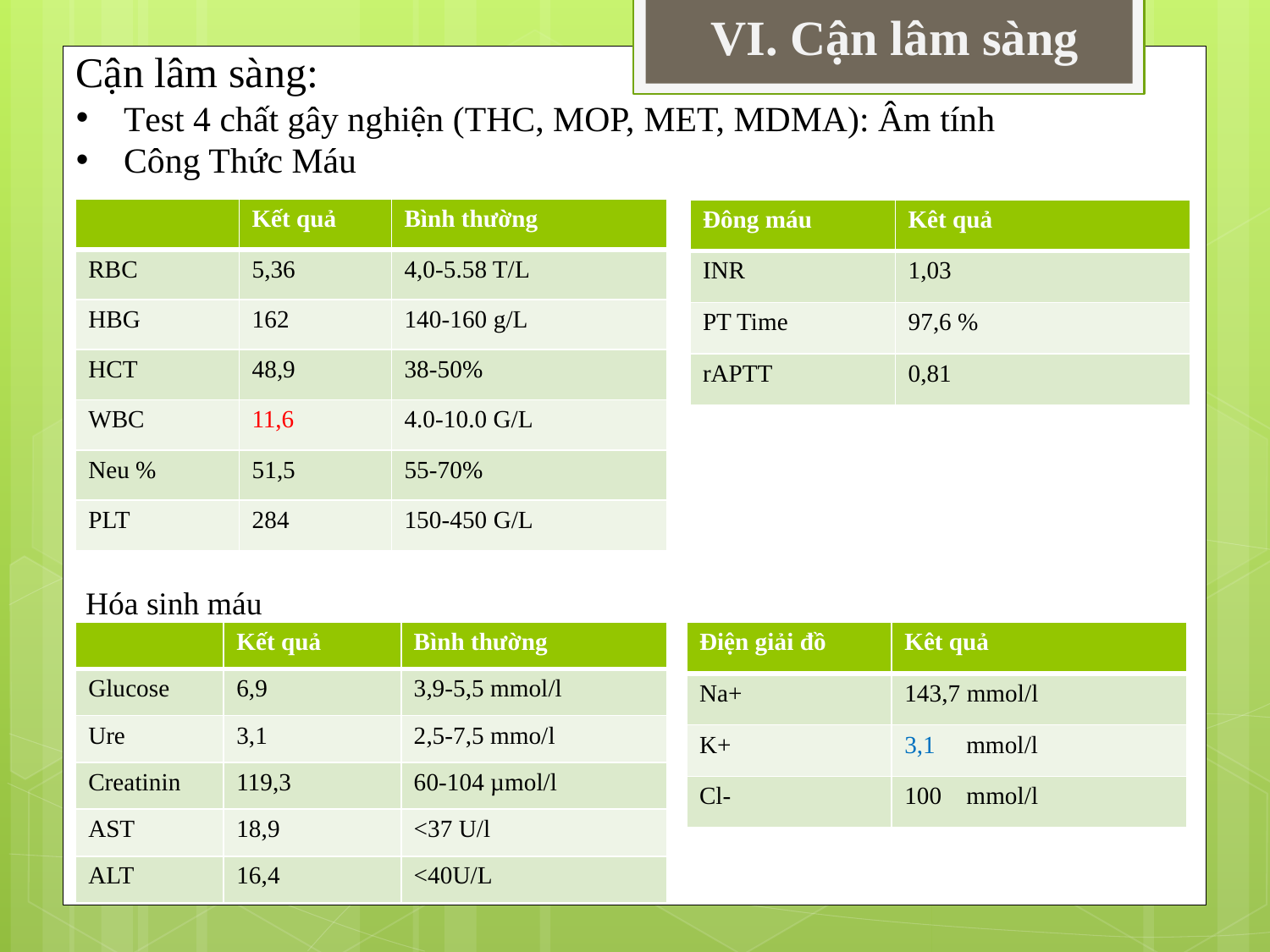

VI. Cận lâm sàng
Cận lâm sàng:
Test 4 chất gây nghiện (THC, MOP, MET, MDMA): Âm tính
Công Thức Máu

|  | Kết quả | Bình thường |
| --- | --- | --- |
| RBC | 5,36 | 4,0-5.58 T/L |
| HBG | 162 | 140-160 g/L |
| HCT | 48,9 | 38-50% |
| WBC | 11,6 | 4.0-10.0 G/L |
| Neu % | 51,5 | 55-70% |
| PLT | 284 | 150-450 G/L |
| Đông máu | Kêt quả |
| --- | --- |
| INR | 1,03 |
| PT Time | 97,6 % |
| rAPTT | 0,81 |
Hóa sinh máu

|  | Kết quả | Bình thường |
| --- | --- | --- |
| Glucose | 6,9 | 3,9-5,5 mmol/l |
| Ure | 3,1 | 2,5-7,5 mmo/l |
| Creatinin | 119,3 | 60-104 µmol/l |
| AST | 18,9 | <37 U/l |
| ALT | 16,4 | <40U/L |
| Điện giải đồ | Kêt quả |
| --- | --- |
| Na+ | 143,7 mmol/l |
| K+ | 3,1 mmol/l |
| Cl- | 100 mmol/l |